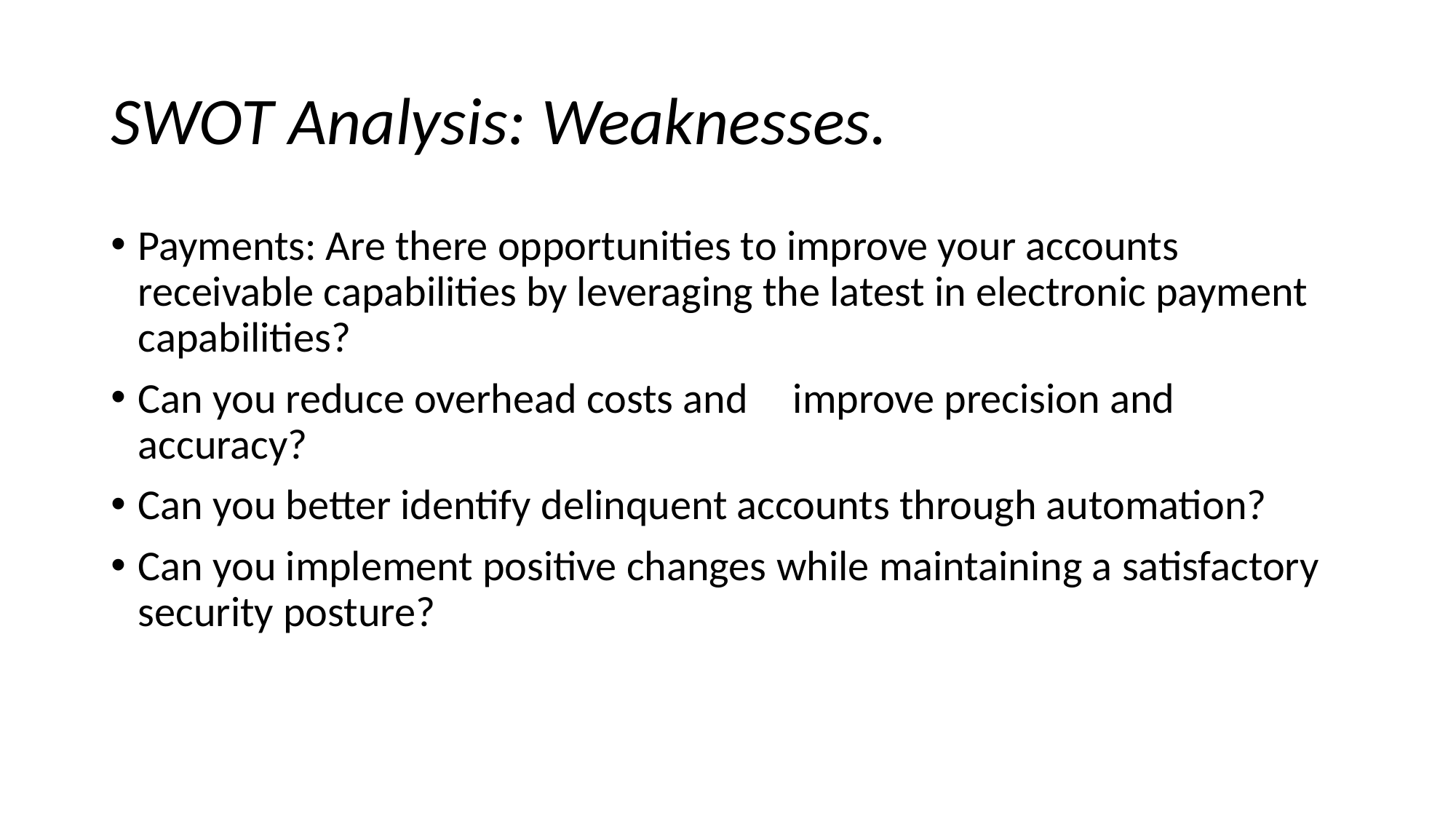

# SWOT Analysis: Weaknesses.
Payments: Are there opportunities to improve your accounts receivable capabilities by leveraging the latest in electronic payment capabilities?
Can you reduce overhead costs and	improve precision and accuracy?
Can you better identify delinquent accounts through automation?
Can you implement positive changes while maintaining a satisfactory security posture?